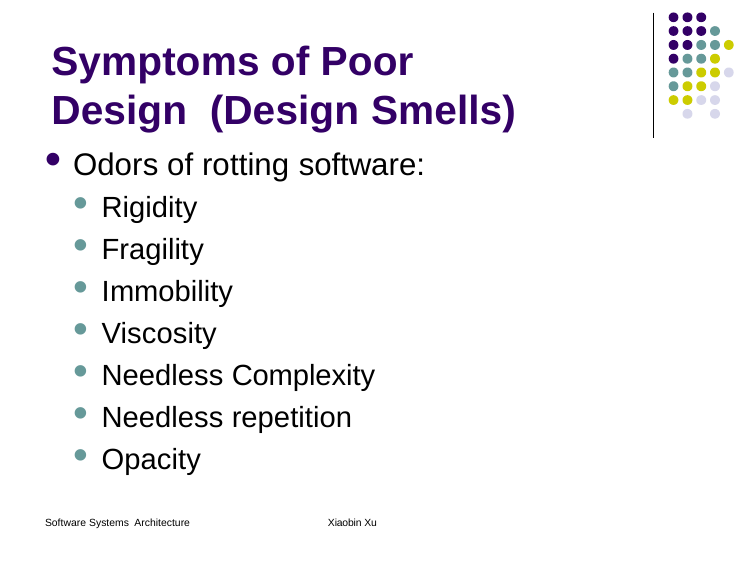

# Symptoms of Poor Design  (Design Smells)
Odors of rotting software:
Rigidity
Fragility
Immobility
Viscosity
Needless Complexity
Needless repetition
Opacity
Software Systems  Architecture
Xiaobin Xu